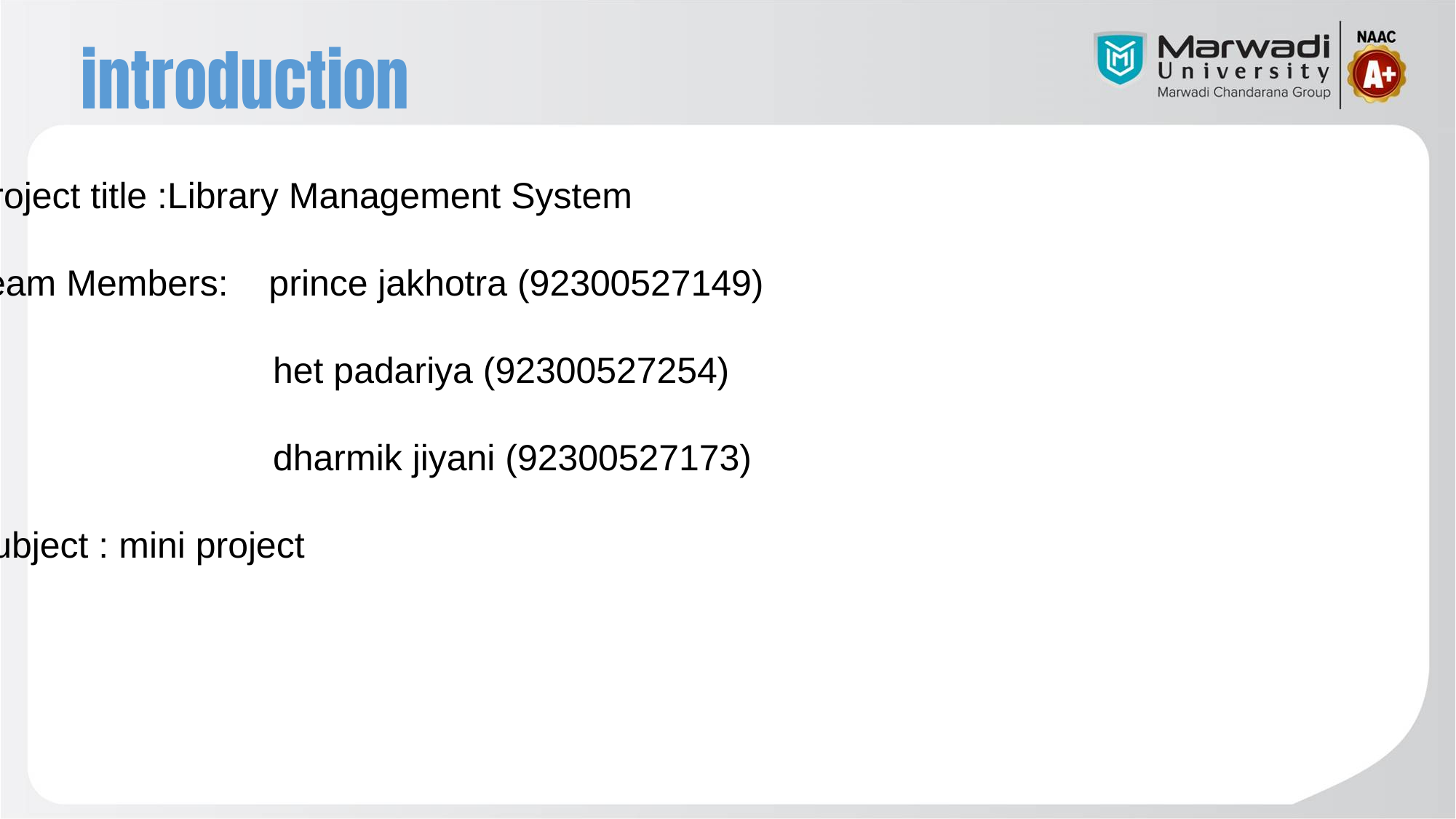

# introduction
Project title :Library Management System

Team Members:    prince jakhotra (92300527149)

                              het padariya (92300527254)

                              dharmik jiyani (92300527173)

Subject : mini project